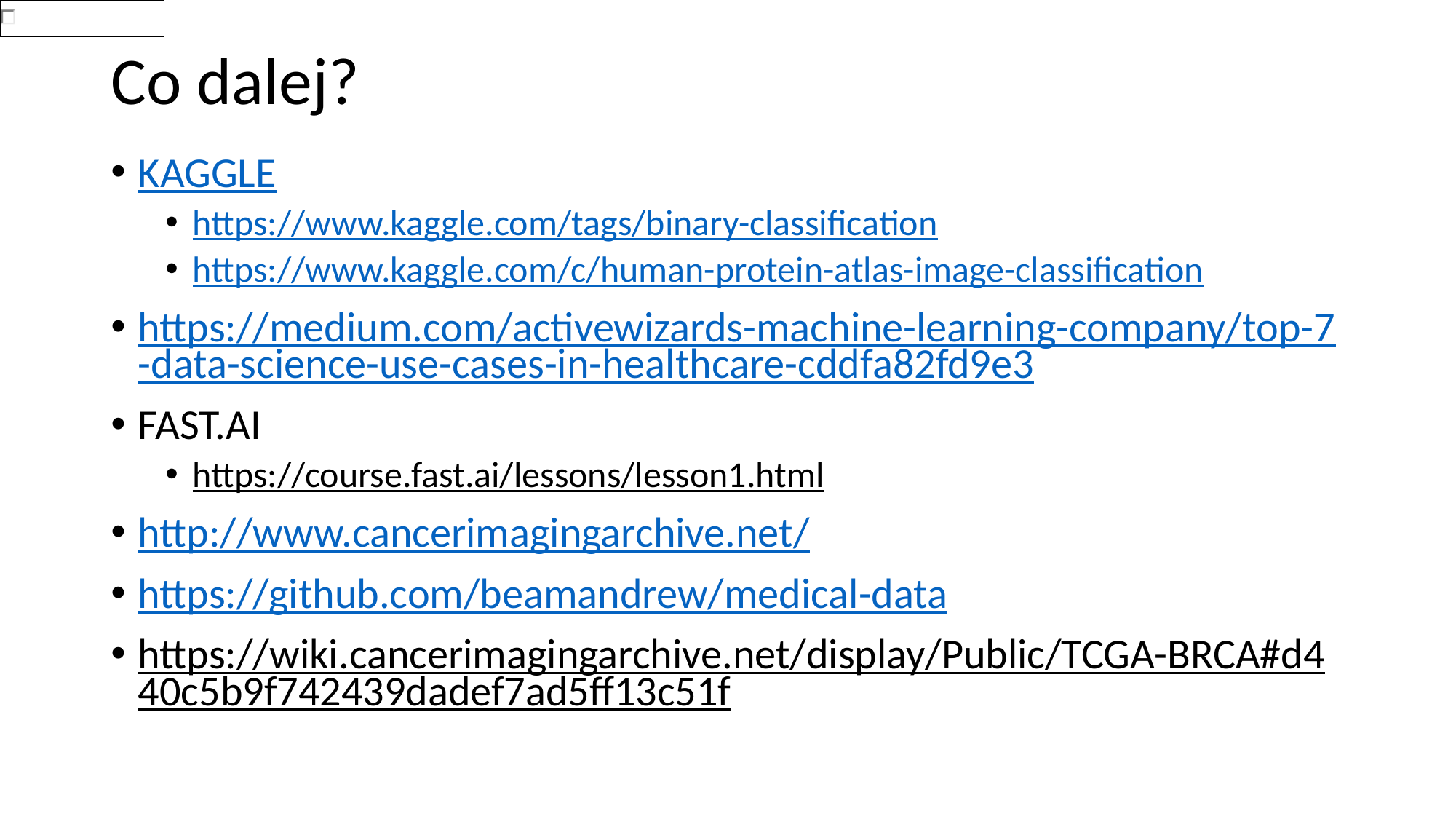

# Co dalej?
KAGGLE
https://www.kaggle.com/tags/binary-classification
https://www.kaggle.com/c/human-protein-atlas-image-classification
https://medium.com/activewizards-machine-learning-company/top-7-data-science-use-cases-in-healthcare-cddfa82fd9e3
FAST.AI
https://course.fast.ai/lessons/lesson1.html
http://www.cancerimagingarchive.net/
https://github.com/beamandrew/medical-data
https://wiki.cancerimagingarchive.net/display/Public/TCGA-BRCA#d440c5b9f742439dadef7ad5ff13c51f